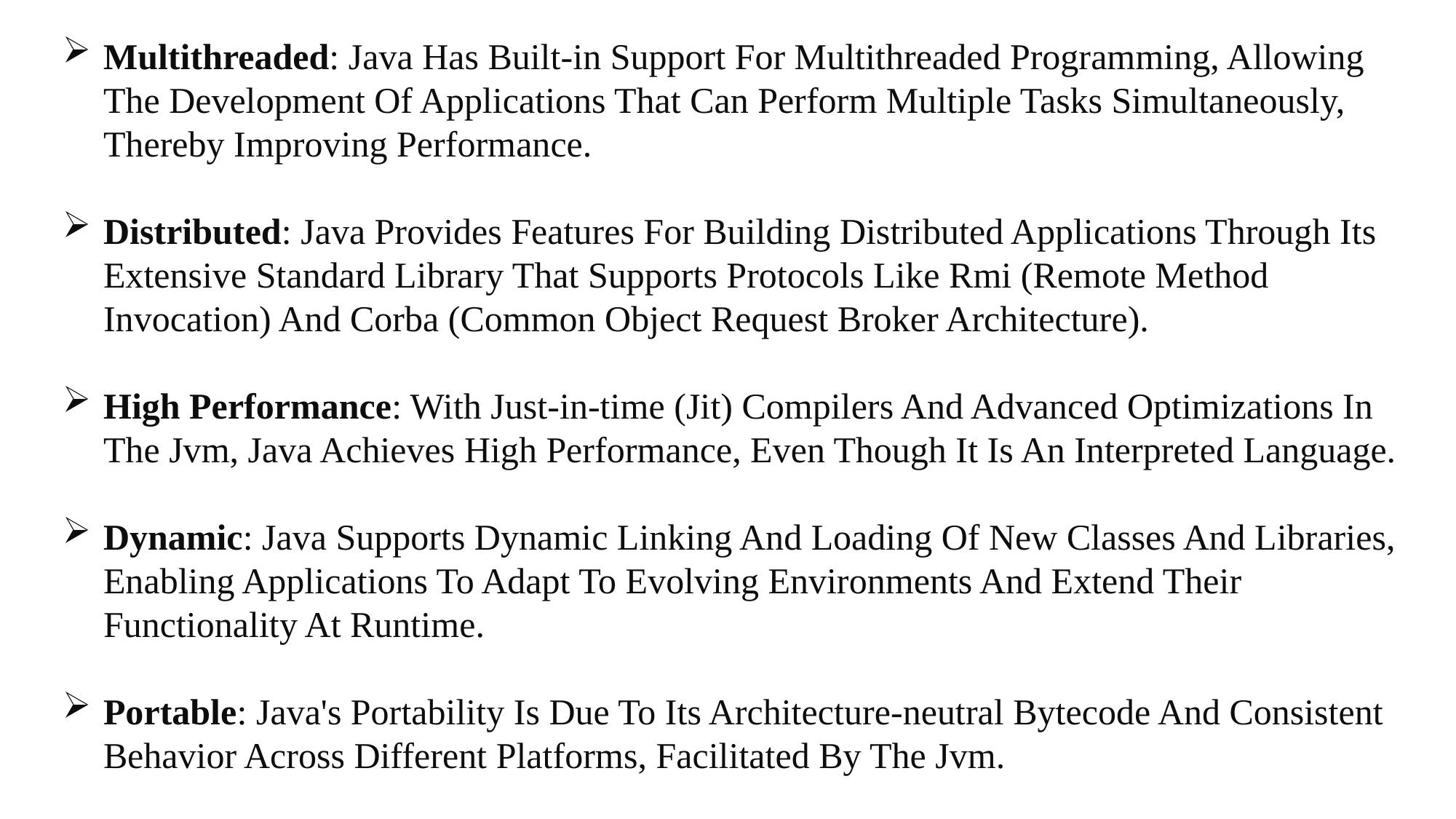

Multithreaded: Java Has Built-in Support For Multithreaded Programming, Allowing The Development Of Applications That Can Perform Multiple Tasks Simultaneously, Thereby Improving Performance.

Distributed: Java Provides Features For Building Distributed Applications Through Its Extensive Standard Library That Supports Protocols Like Rmi (Remote Method Invocation) And Corba (Common Object Request Broker Architecture).

High Performance: With Just-in-time (Jit) Compilers And Advanced Optimizations In The Jvm, Java Achieves High Performance, Even Though It Is An Interpreted Language.

Dynamic: Java Supports Dynamic Linking And Loading Of New Classes And Libraries, Enabling Applications To Adapt To Evolving Environments And Extend Their Functionality At Runtime.

Portable: Java's Portability Is Due To Its Architecture-neutral Bytecode And Consistent Behavior Across Different Platforms, Facilitated By The Jvm.